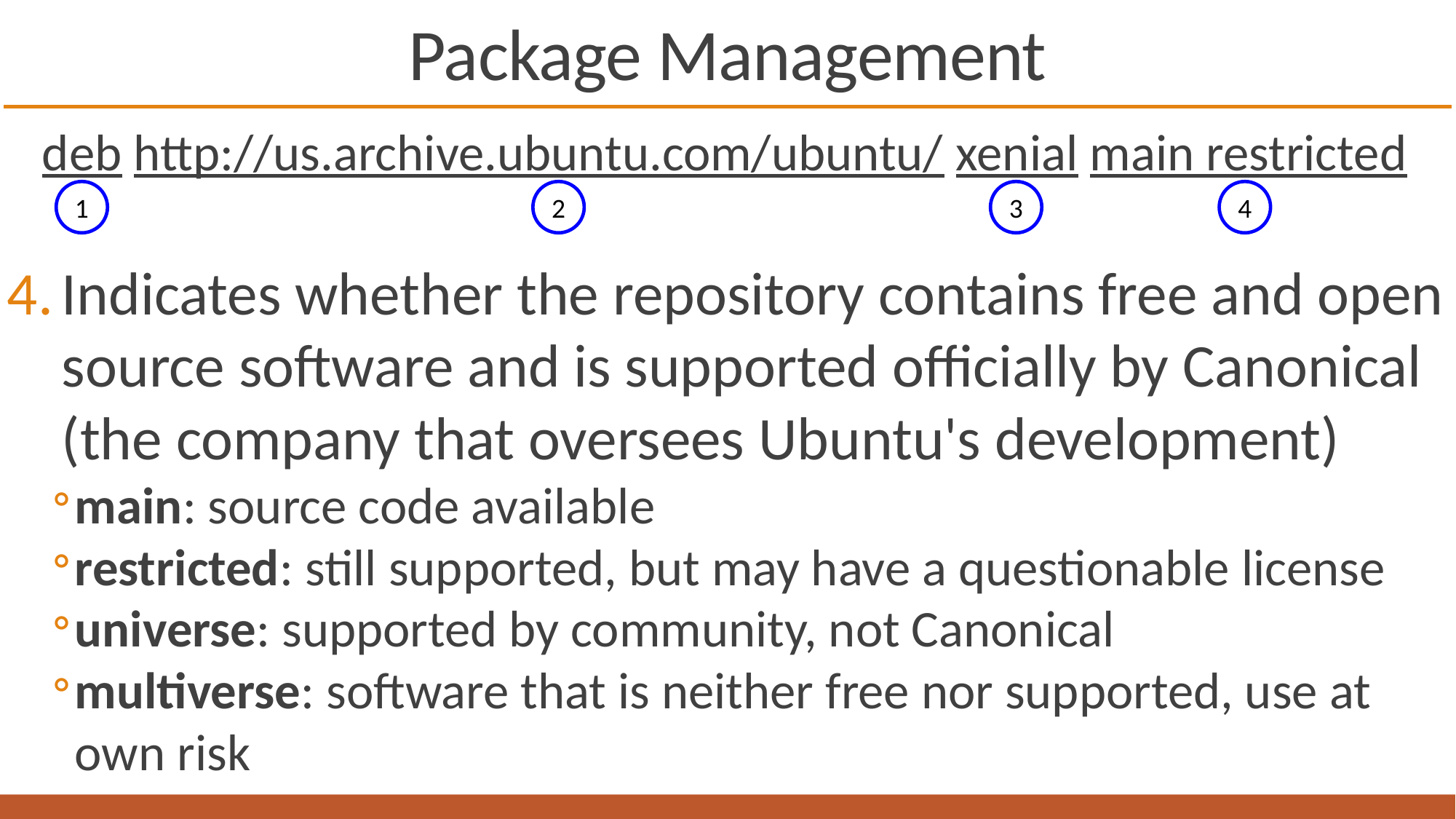

# Package Management
deb http://us.archive.ubuntu.com/ubuntu/ xenial main restricted

Indicates whether the repository contains free and open source software and is supported officially by Canonical (the company that oversees Ubuntu's development)
main: source code available
restricted: still supported, but may have a questionable license
universe: supported by community, not Canonical
multiverse: software that is neither free nor supported, use at own risk
1
2
3
4